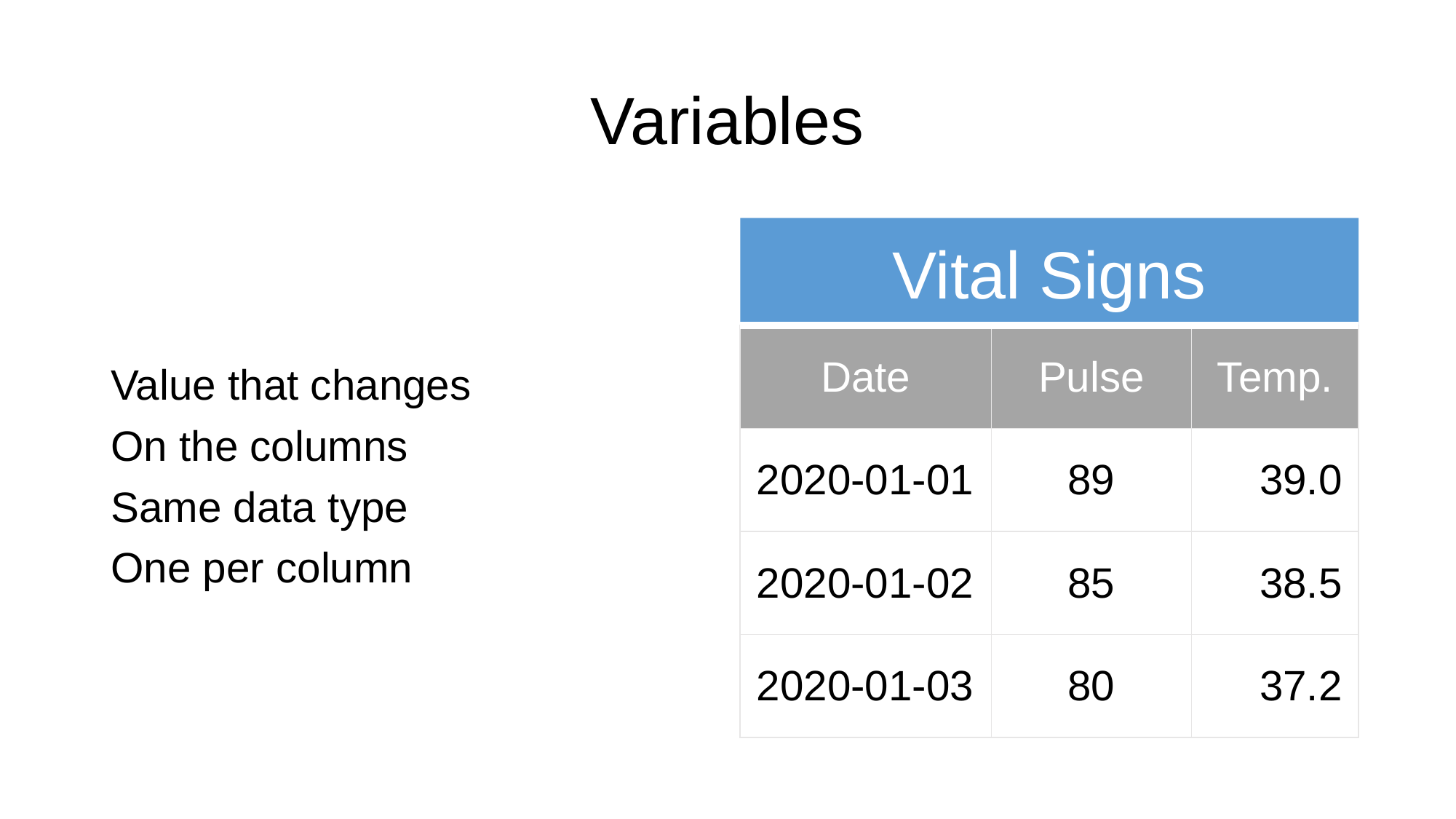

# Variables
Value that changes
On the columns
Same data type
One per column
Vital Signs
| Date | Pulse | Temp. |
| --- | --- | --- |
| 2020-01-01 | 89 | 39.0 |
| 2020-01-02 | 85 | 38.5 |
| 2020-01-03 | 80 | 37.2 |